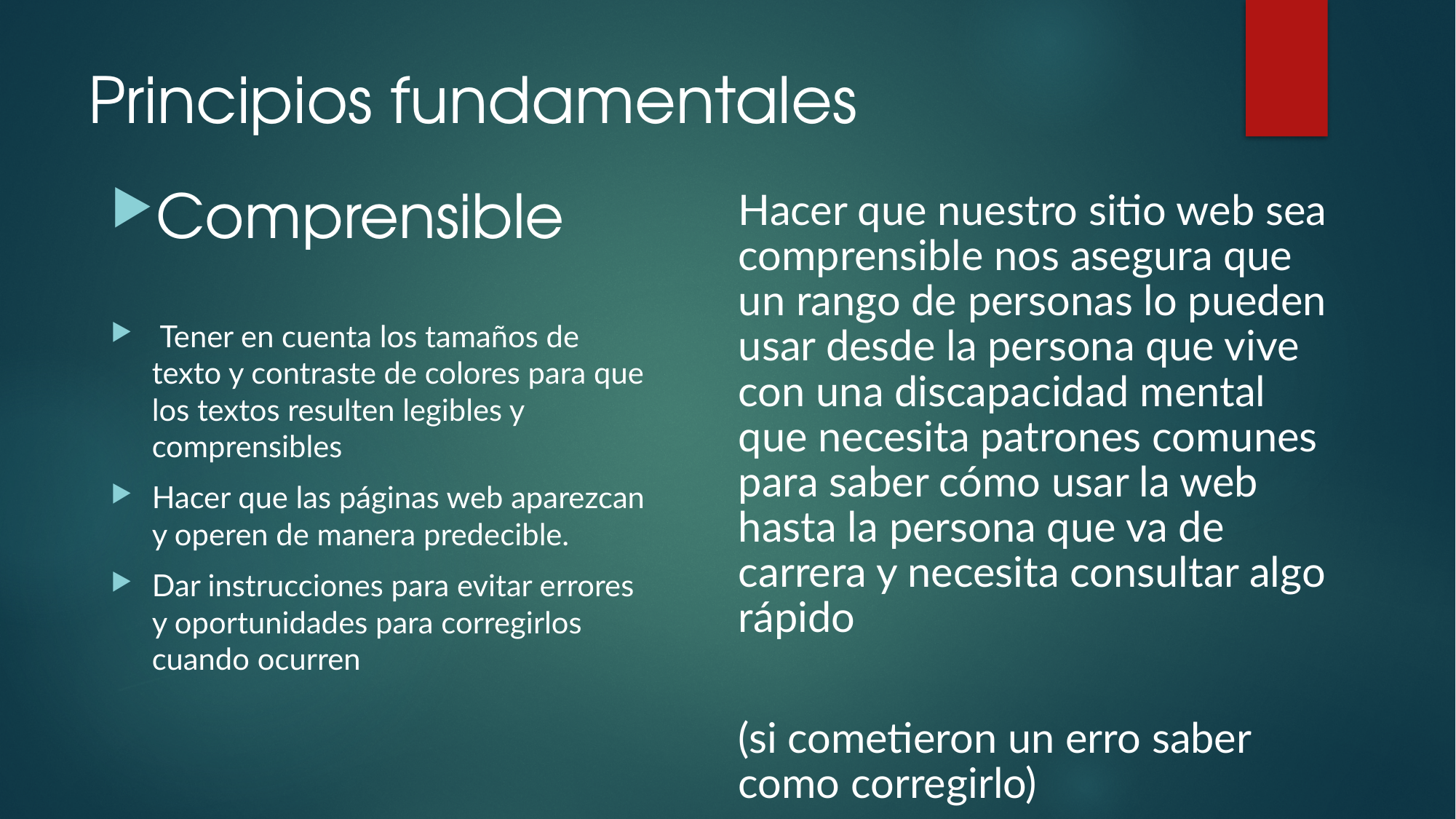

# Principios fundamentales
Comprensible

 Tener en cuenta los tamaños de texto y contraste de colores para que los textos resulten legibles y comprensibles
Hacer que las páginas web aparezcan y operen de manera predecible.
Dar instrucciones para evitar errores y oportunidades para corregirlos cuando ocurren

Hacer que nuestro sitio web sea comprensible nos asegura que un rango de personas lo pueden usar desde la persona que vive con una discapacidad mental que necesita patrones comunes para saber cómo usar la web hasta la persona que va de carrera y necesita consultar algo rápido

(si cometieron un erro saber como corregirlo)